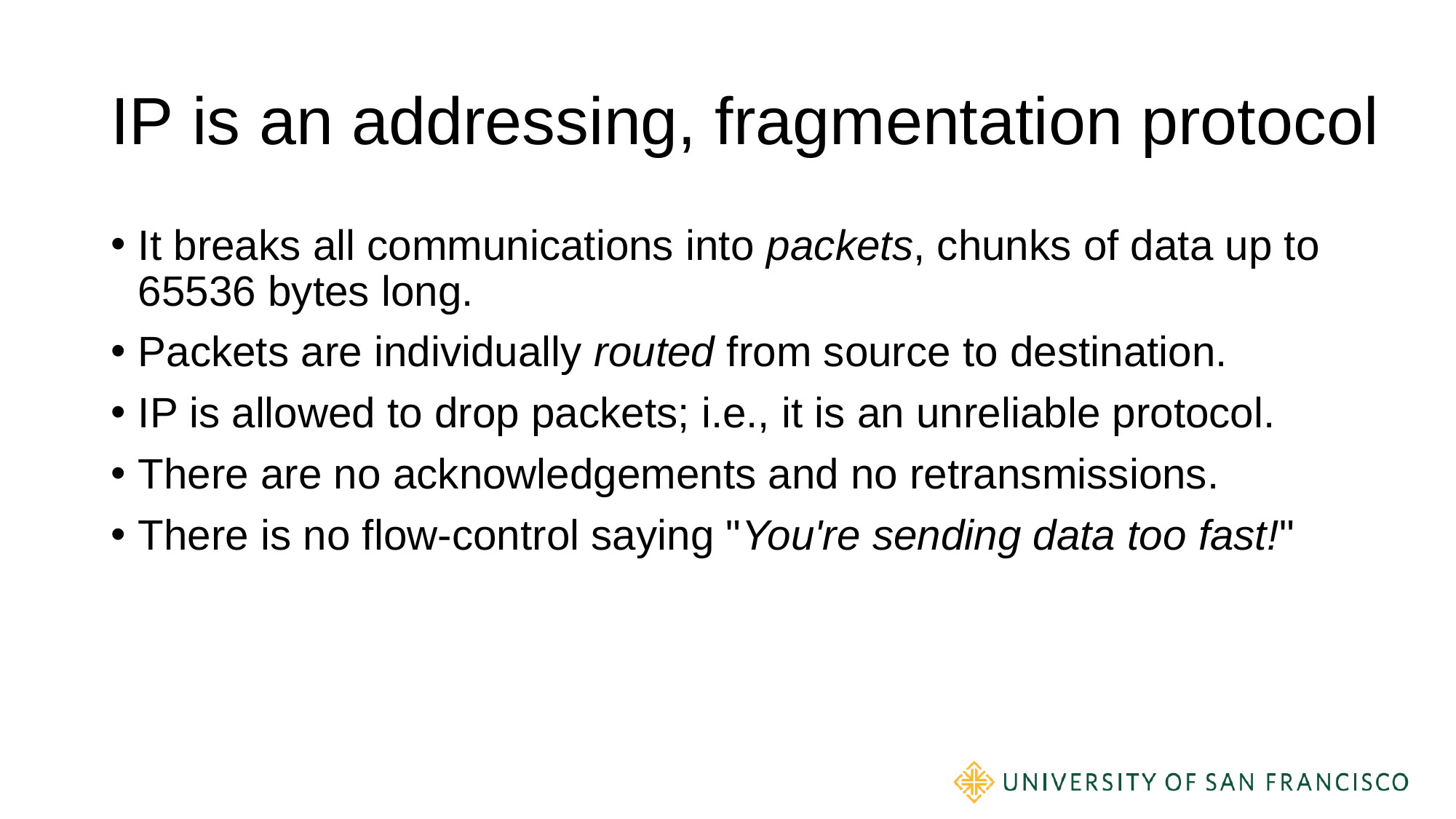

# IP is an addressing, fragmentation protocol
It breaks all communications into packets, chunks of data up to 65536 bytes long.
Packets are individually routed from source to destination.
IP is allowed to drop packets; i.e., it is an unreliable protocol.
There are no acknowledgements and no retransmissions.
There is no flow-control saying "You're sending data too fast!"